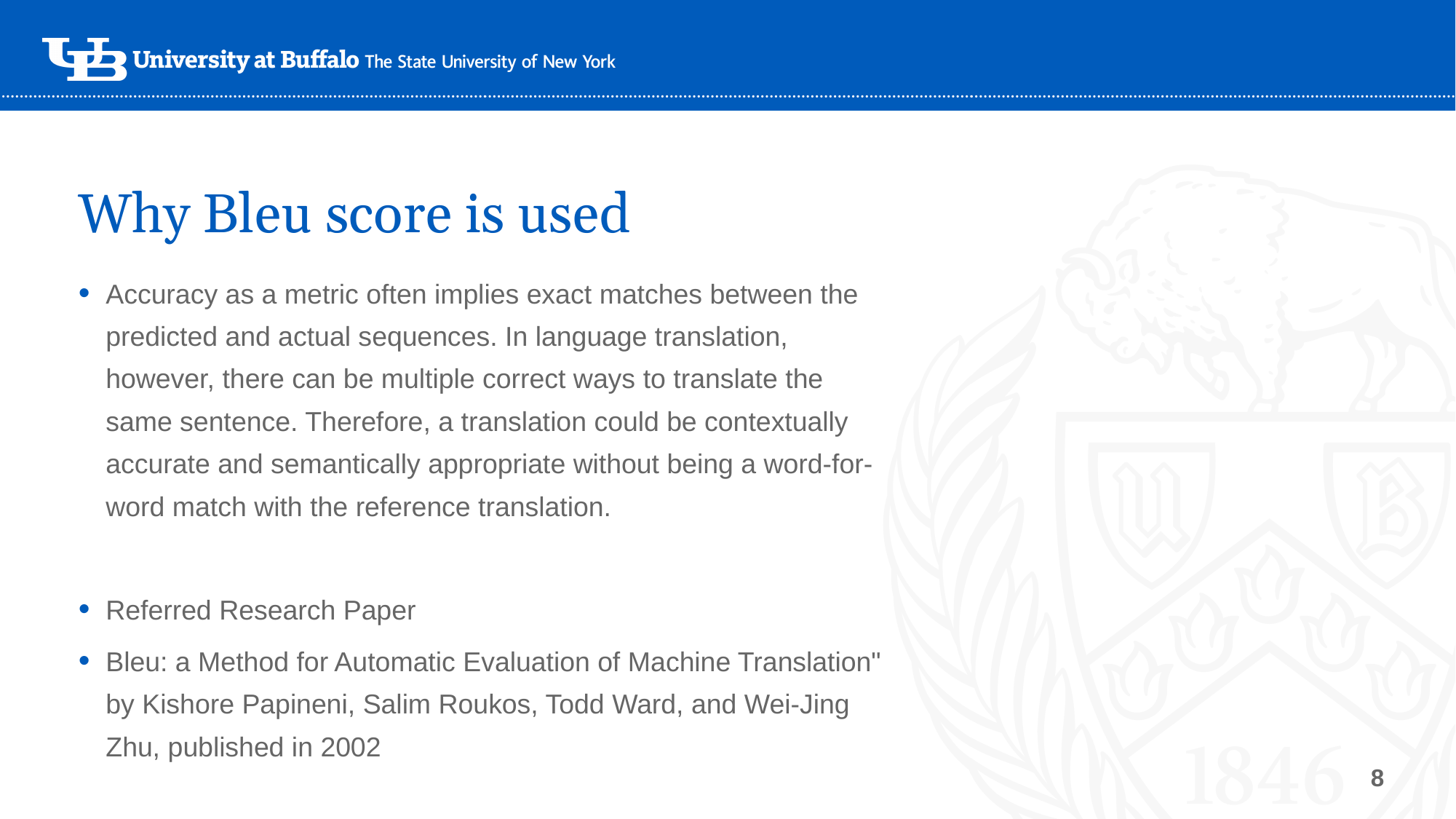

# Why Bleu score is used
Accuracy as a metric often implies exact matches between the predicted and actual sequences. In language translation, however, there can be multiple correct ways to translate the same sentence. Therefore, a translation could be contextually accurate and semantically appropriate without being a word-for-word match with the reference translation.

Referred Research Paper
Bleu: a Method for Automatic Evaluation of Machine Translation" by Kishore Papineni, Salim Roukos, Todd Ward, and Wei-Jing Zhu, published in 2002
8